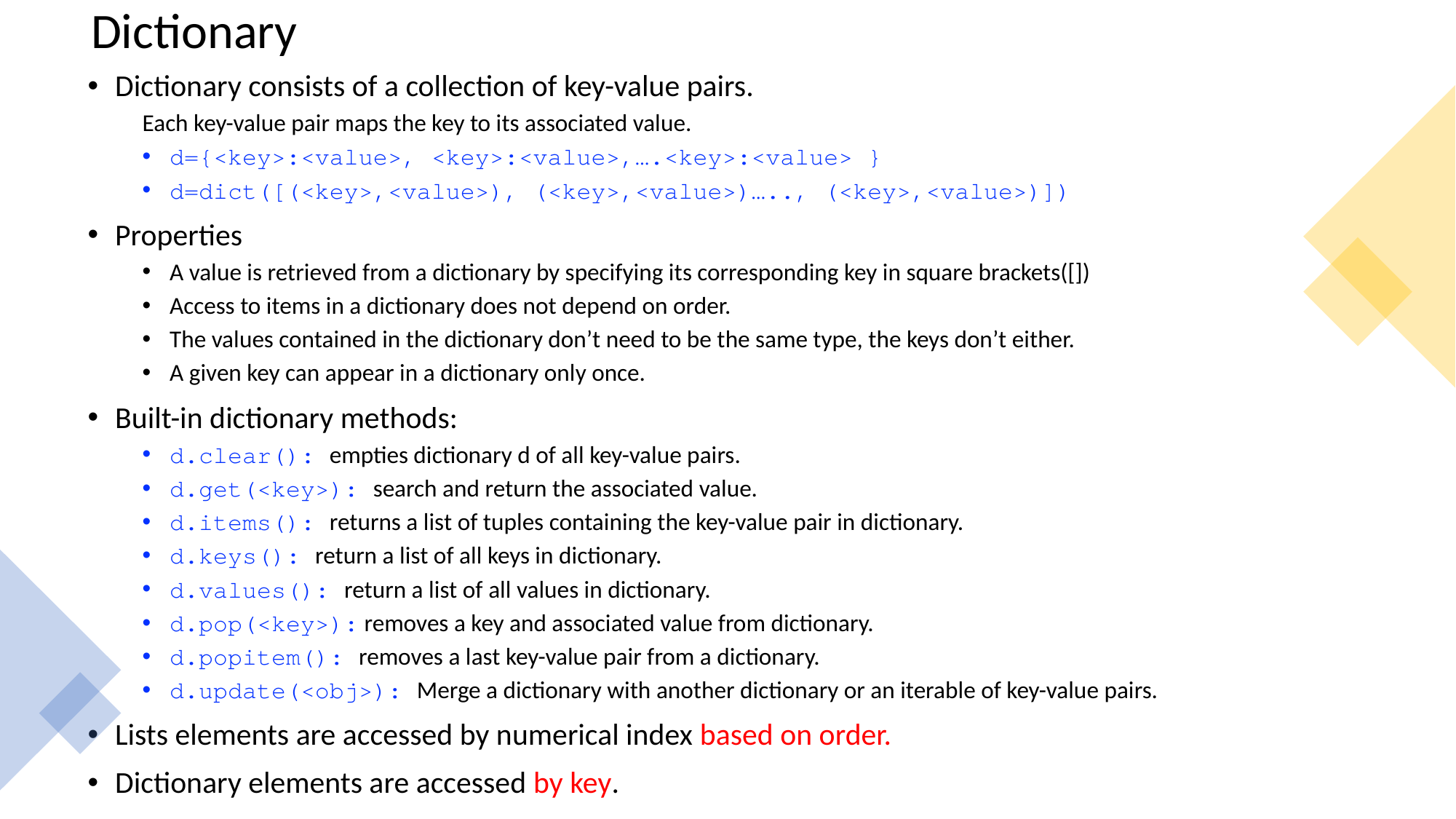

# Dictionary
Dictionary consists of a collection of key-value pairs.
Each key-value pair maps the key to its associated value.
d={<key>:<value>, <key>:<value>,….<key>:<value> }
d=dict([(<key>,<value>), (<key>,<value>)….., (<key>,<value>)])
Properties
A value is retrieved from a dictionary by specifying its corresponding key in square brackets([])
Access to items in a dictionary does not depend on order.
The values contained in the dictionary don’t need to be the same type, the keys don’t either.
A given key can appear in a dictionary only once.
Built-in dictionary methods:
d.clear(): empties dictionary d of all key-value pairs.
d.get(<key>): search and return the associated value.
d.items(): returns a list of tuples containing the key-value pair in dictionary.
d.keys(): return a list of all keys in dictionary.
d.values(): return a list of all values in dictionary.
d.pop(<key>): removes a key and associated value from dictionary.
d.popitem(): removes a last key-value pair from a dictionary.
d.update(<obj>): Merge a dictionary with another dictionary or an iterable of key-value pairs.
Lists elements are accessed by numerical index based on order.
Dictionary elements are accessed by key.